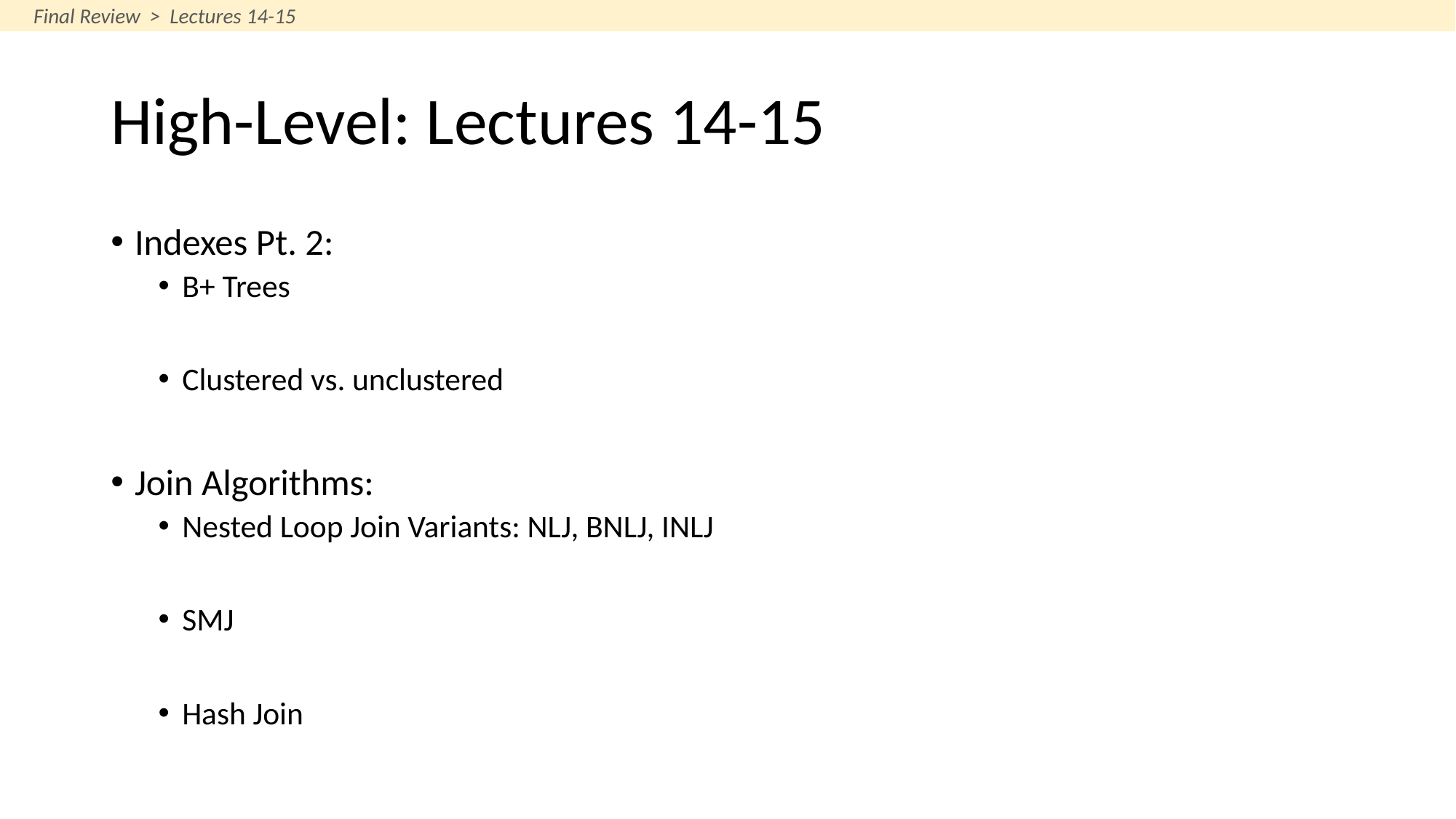

Final Review  >  Lectures 14-15
# High-Level: Lectures 14-15
Indexes Pt. 2:
B+ Trees

Clustered vs. unclustered

Join Algorithms:
Nested Loop Join Variants: NLJ, BNLJ, INLJ

SMJ

Hash Join